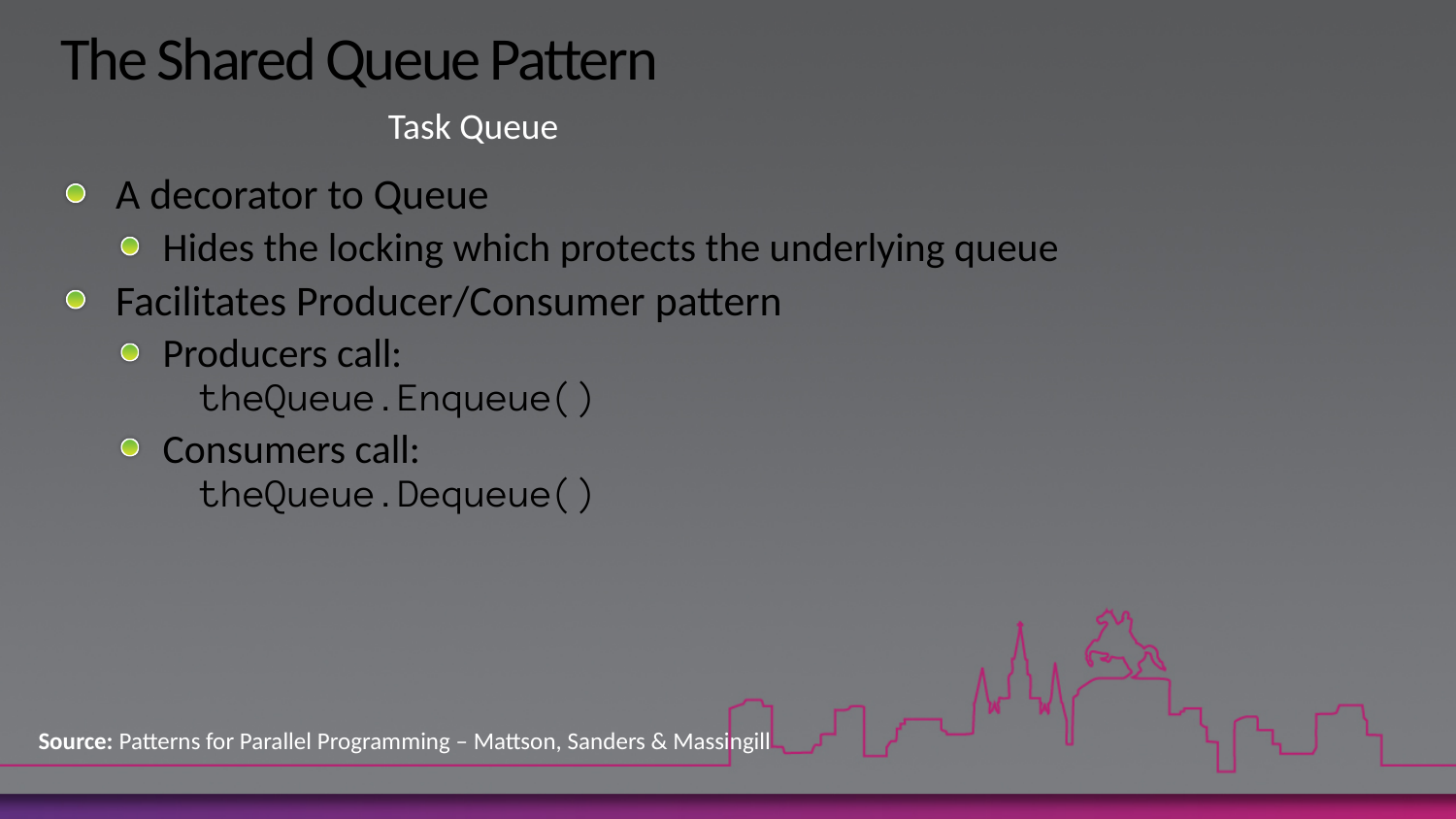

# The Shared Queue Pattern
Task Queue
A decorator to Queue
Hides the locking which protects the underlying queue
Facilitates Producer/Consumer pattern
Producers call:
    theQueue.Enqueue()
Consumers call:
    theQueue.Dequeue()

Source: Patterns for Parallel Programming – Mattson, Sanders & Massingill